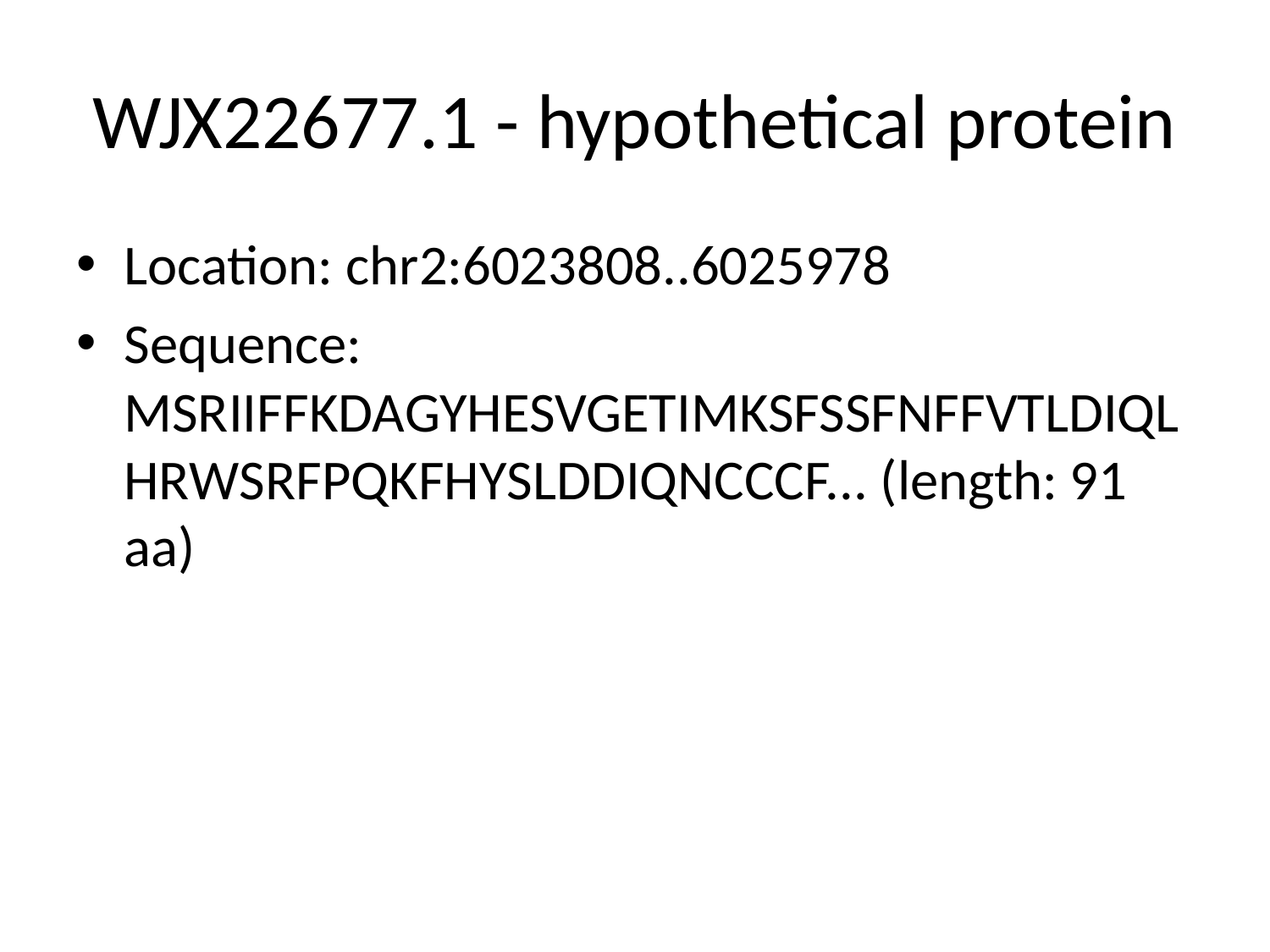

# WJX22677.1 - hypothetical protein
Location: chr2:6023808..6025978
Sequence: MSRIIFFKDAGYHESVGETIMKSFSSFNFFVTLDIQLHRWSRFPQKFHYSLDDIQNCCCF... (length: 91 aa)